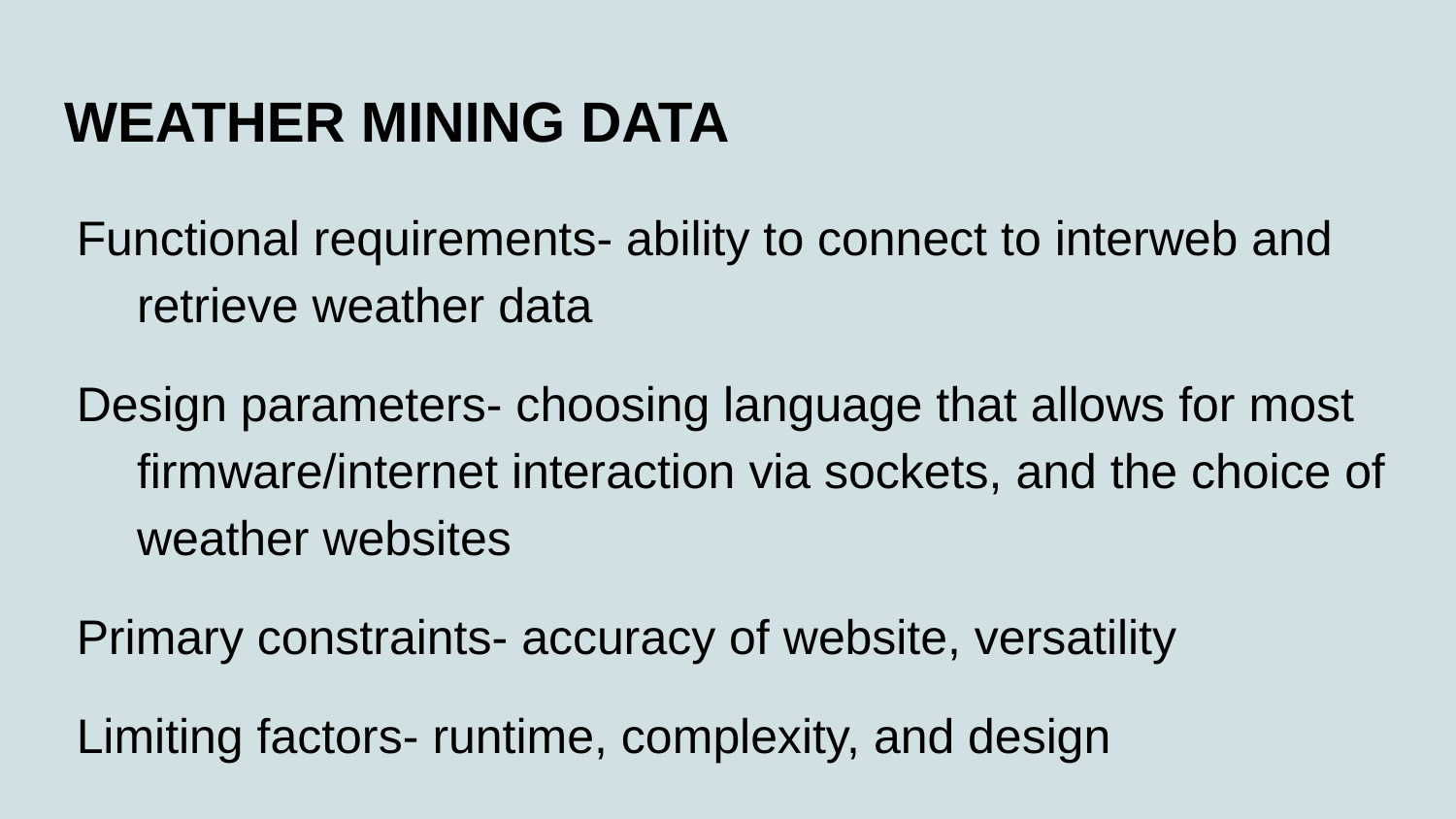

# WEATHER MINING DATA
Functional requirements- ability to connect to interweb and retrieve weather data
Design parameters- choosing language that allows for most firmware/internet interaction via sockets, and the choice of weather websites
Primary constraints- accuracy of website, versatility
Limiting factors- runtime, complexity, and design